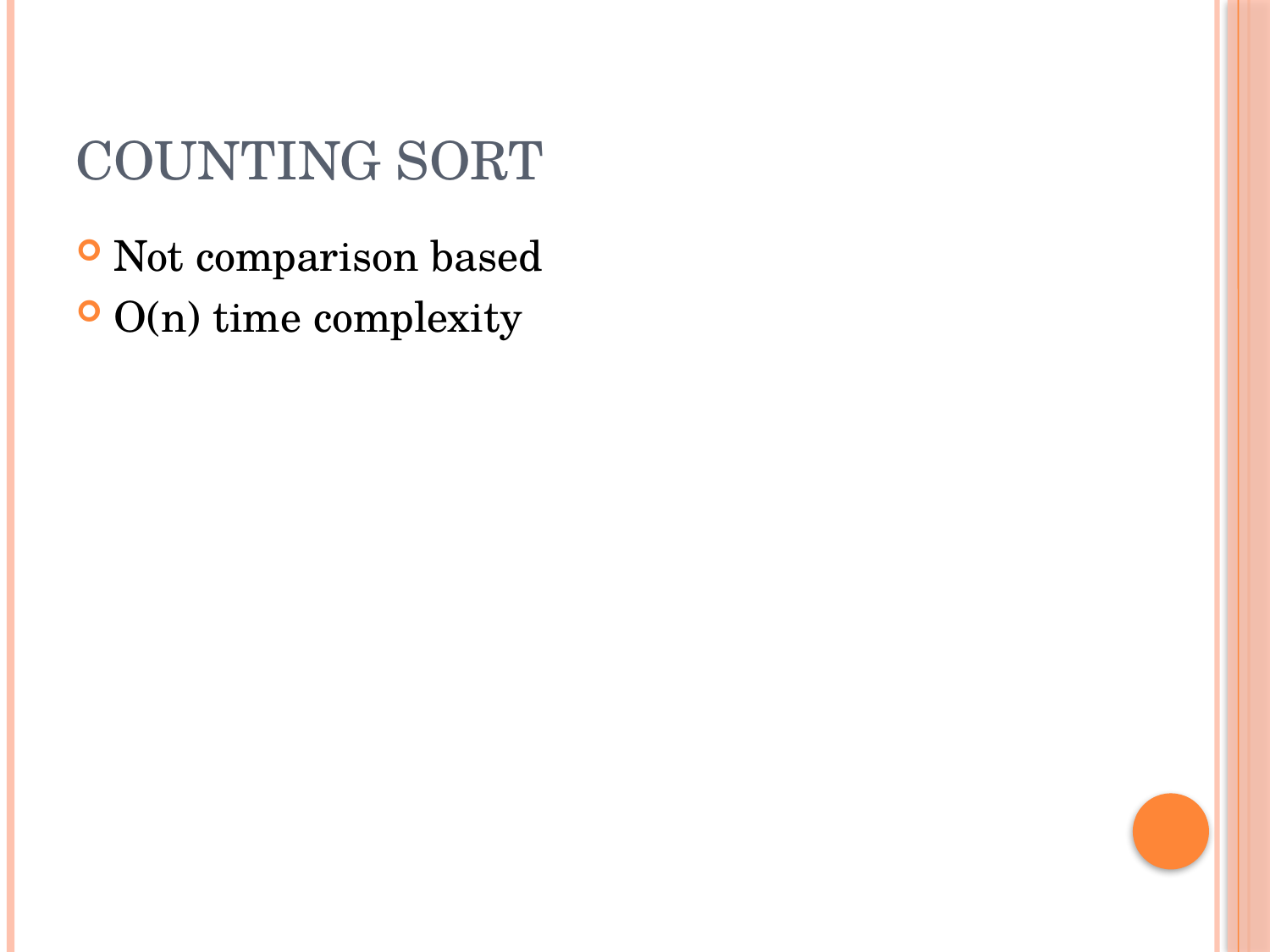

# Counting Sort
Not comparison based
O(n) time complexity